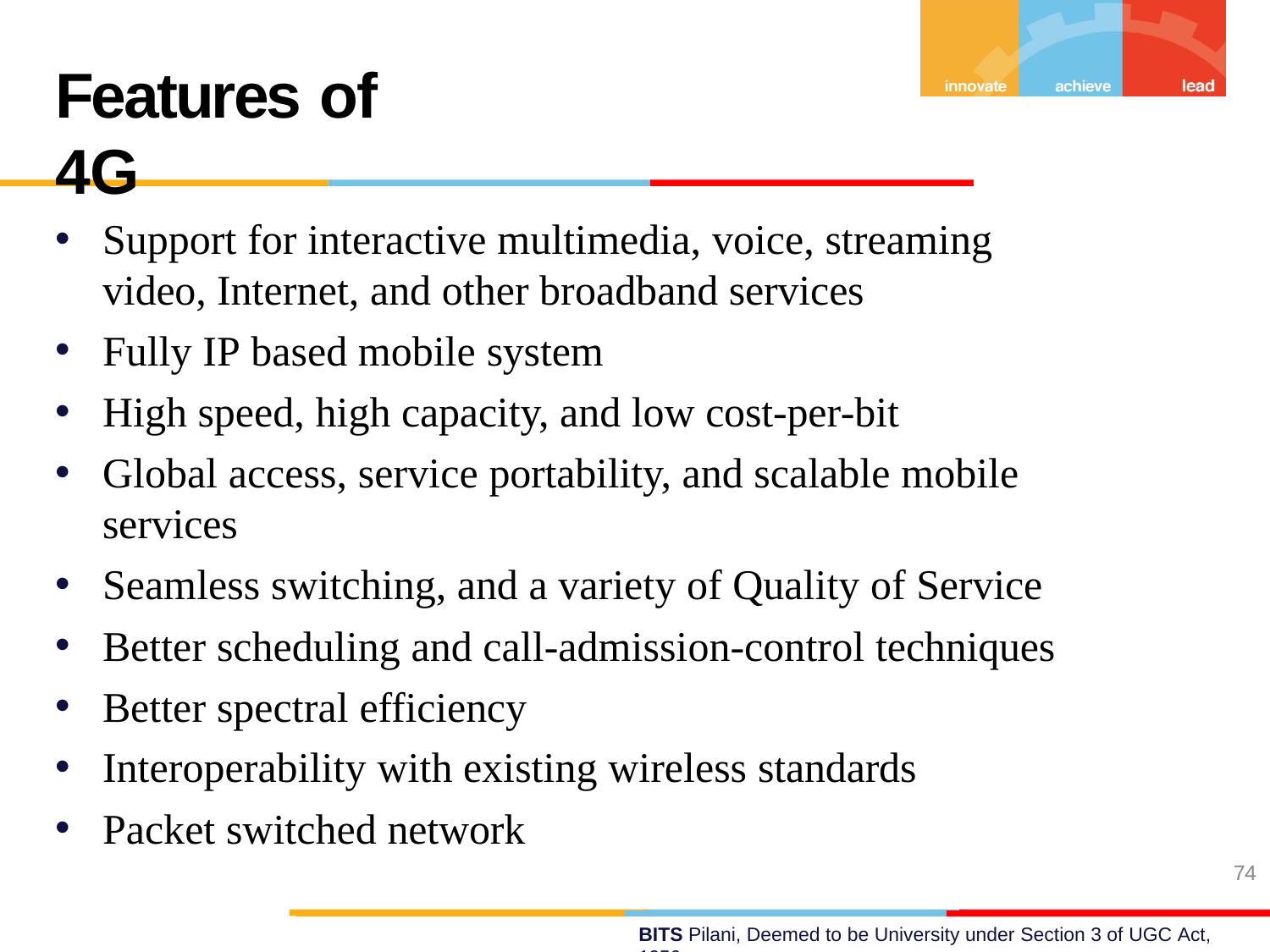

# Features of 4G
Support for interactive multimedia, voice, streaming video, Internet, and other broadband services
Fully IP based mobile system
High speed, high capacity, and low cost‐per‐bit
Global access, service portability, and scalable mobile services
Seamless switching, and a variety of Quality of Service
Better scheduling and call‐admission‐control techniques
Better spectral efficiency
Interoperability with existing wireless standards
Packet switched network
74
BITS Pilani, Deemed to be University under Section 3 of UGC Act, 1956